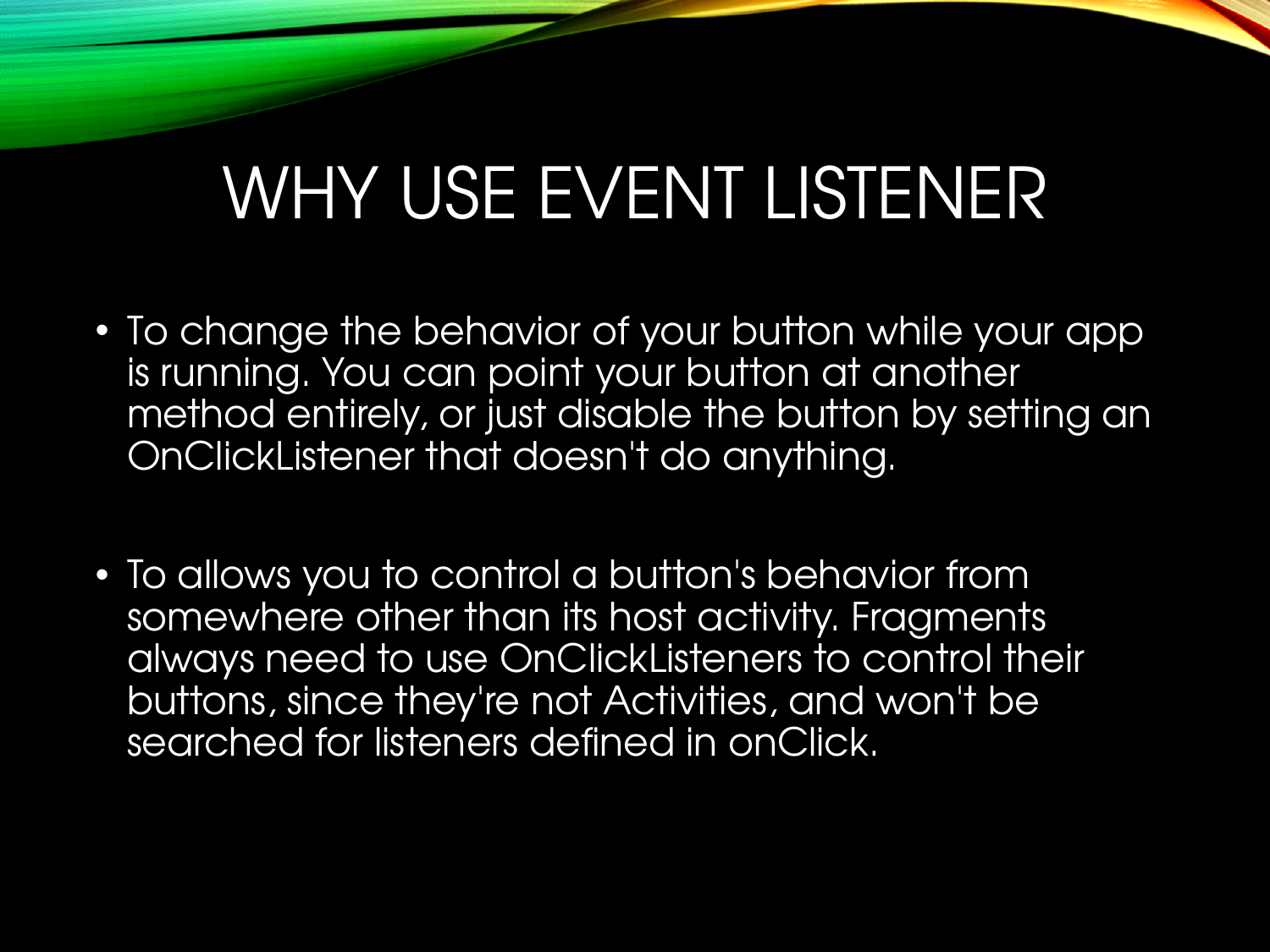

# Why Use Event Listener
To change the behavior of your button while your app is running. You can point your button at another method entirely, or just disable the button by setting an OnClickListener that doesn't do anything.

To allows you to control a button's behavior from somewhere other than its host activity. Fragments always need to use OnClickListeners to control their buttons, since they're not Activities, and won't be searched for listeners defined in onClick.